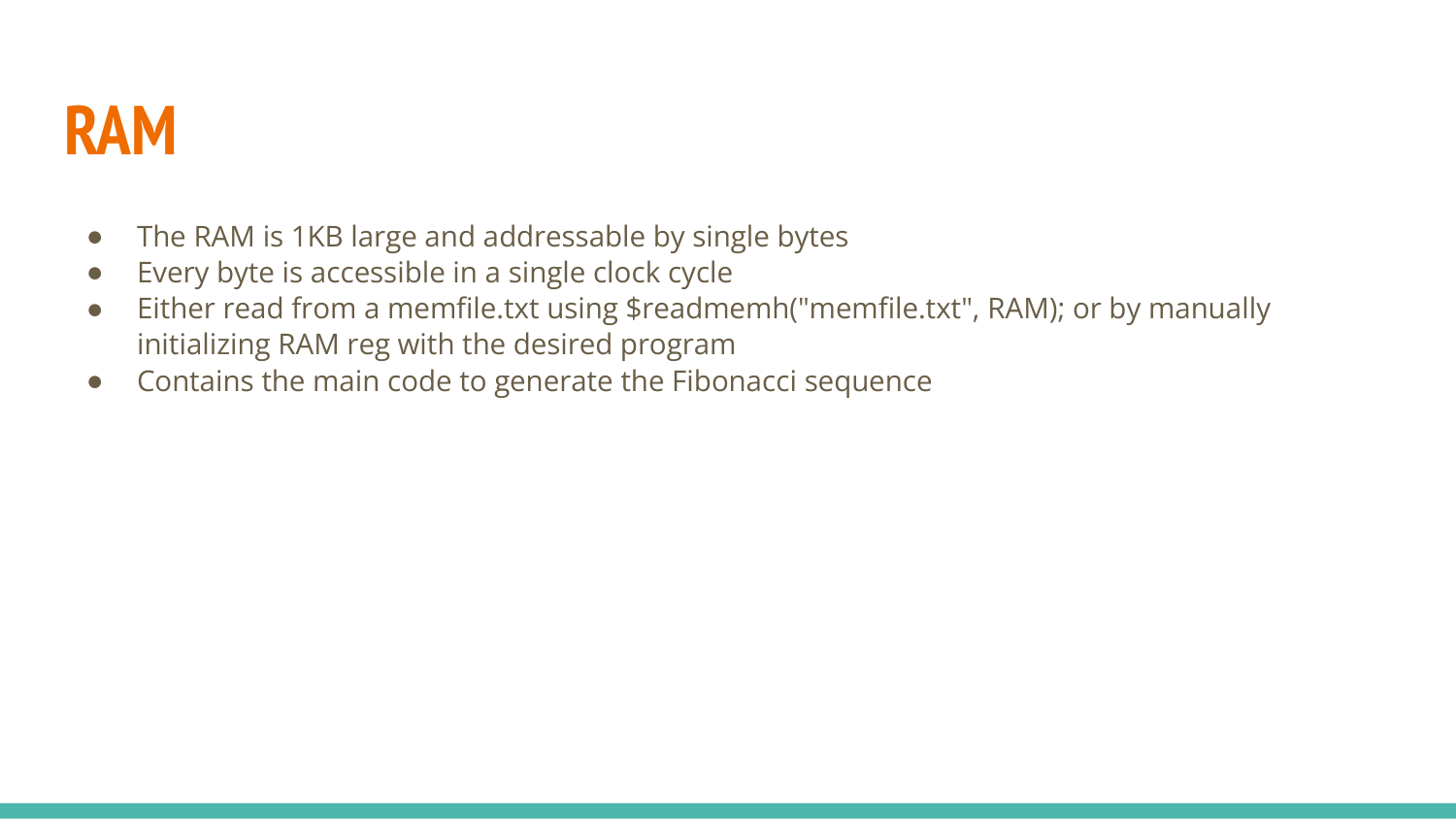

# RAM
The RAM is 1KB large and addressable by single bytes
Every byte is accessible in a single clock cycle
Either read from a memfile.txt using $readmemh("memfile.txt", RAM); or by manually initializing RAM reg with the desired program
Contains the main code to generate the Fibonacci sequence